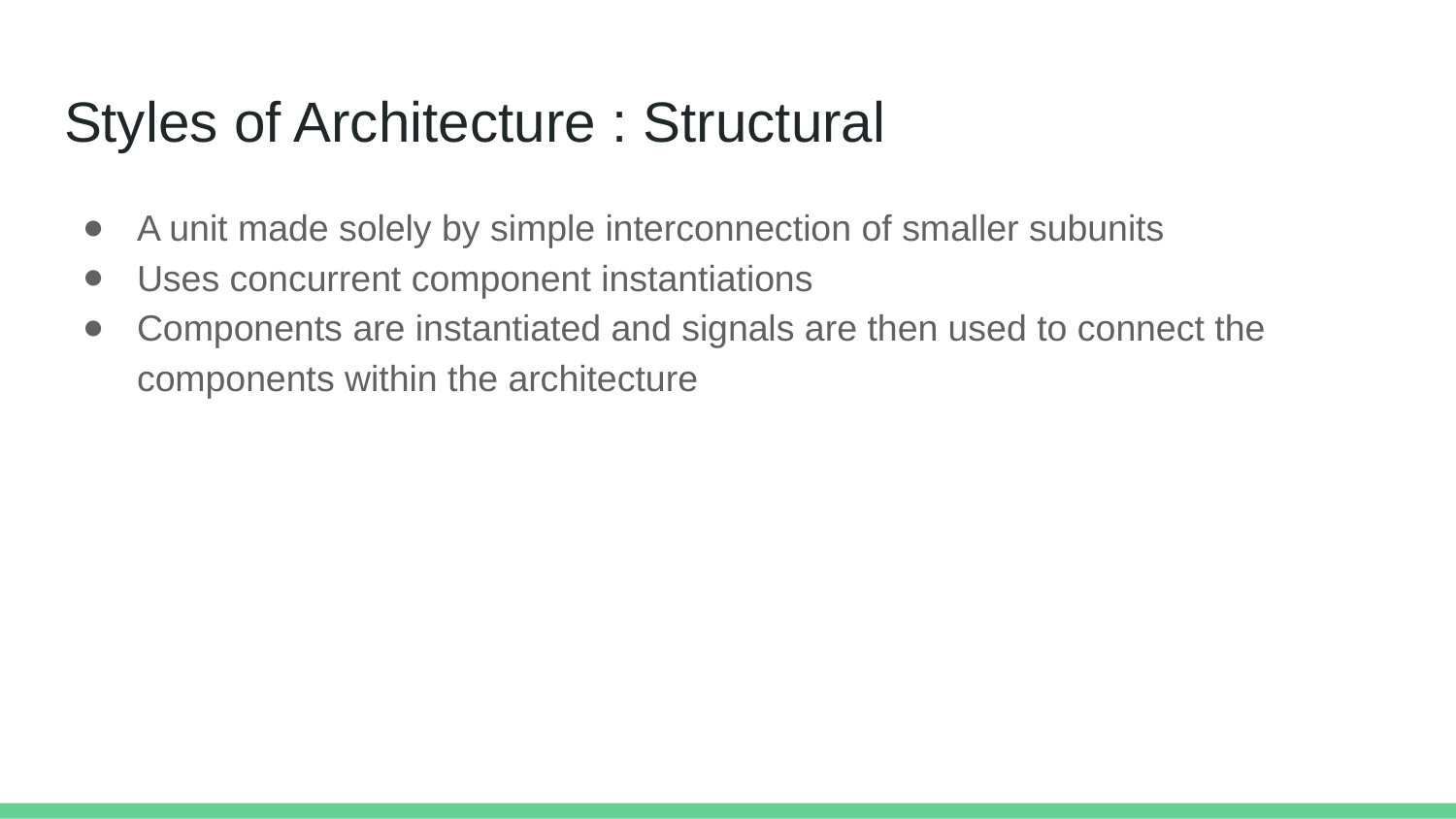

# Styles of Architecture : Structural
A unit made solely by simple interconnection of smaller subunits
Uses concurrent component instantiations
Components are instantiated and signals are then used to connect the components within the architecture